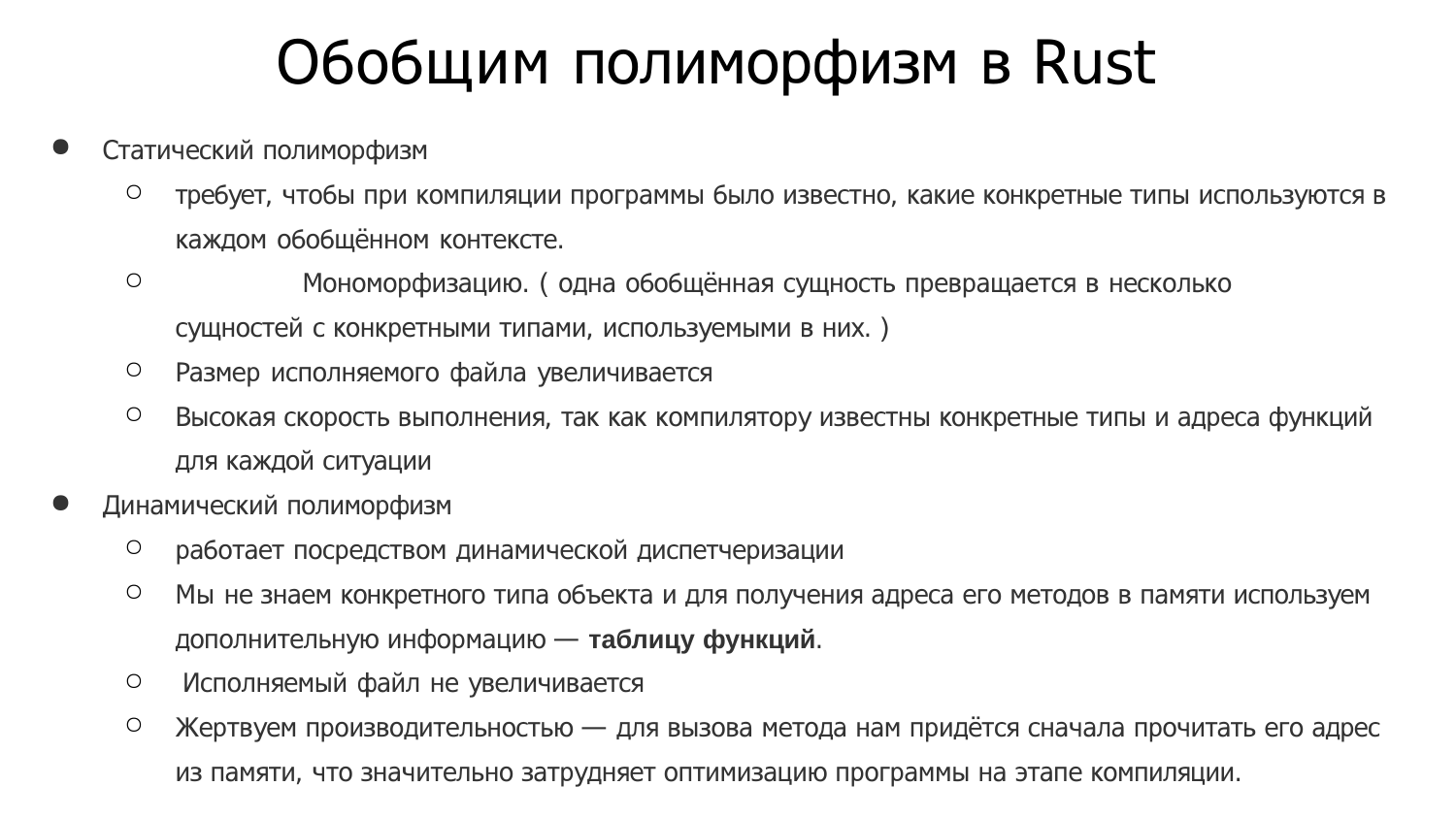

# Обобщим полиморфизм в Rust
Статический полиморфизм
требует, чтобы при компиляции программы было известно, какие конкретные типы используются в каждом обобщённом контексте.
	Мономорфизацию. ( одна обобщённая сущность превращается в несколько сущностей с конкретными типами, используемыми в них. )
Размер исполняемого файла увеличивается
Высокая скорость выполнения, так как компилятору известны конкретные типы и адреса функций для каждой ситуации
Динамический полиморфизм
работает посредством динамической диспетчеризации
Мы не знаем конкретного типа объекта и для получения адреса его методов в памяти используем дополнительную информацию — таблицу функций.
Исполняемый файл не увеличивается
Жертвуем производительностью — для вызова метода нам придётся сначала прочитать его адрес из памяти, что значительно затрудняет оптимизацию программы на этапе компиляции.